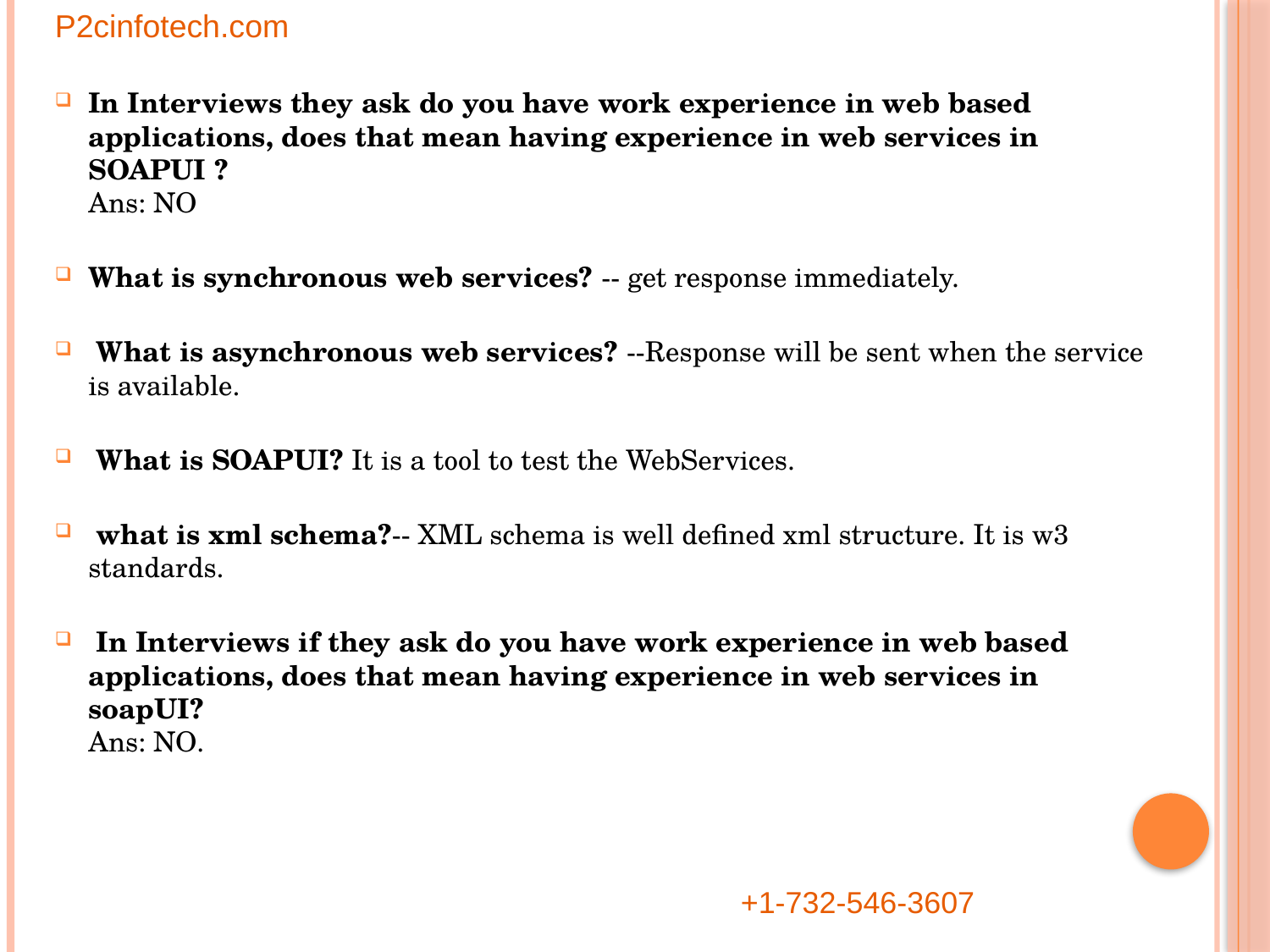

P2cinfotech.com

In Interviews they ask do you have work experience in web based applications, does that mean having experience in web services in SOAPUI ?
Ans: NO
What is synchronous web services? -- get response immediately.
 What is asynchronous web services? --Response will be sent when the service is available.
 What is SOAPUI? It is a tool to test the WebServices.
 what is xml schema?-- XML schema is well defined xml structure. It is w3 standards.
 In Interviews if they ask do you have work experience in web based applications, does that mean having experience in web services in soapUI?
Ans: NO.

                                                                                 +1-732-546-3607